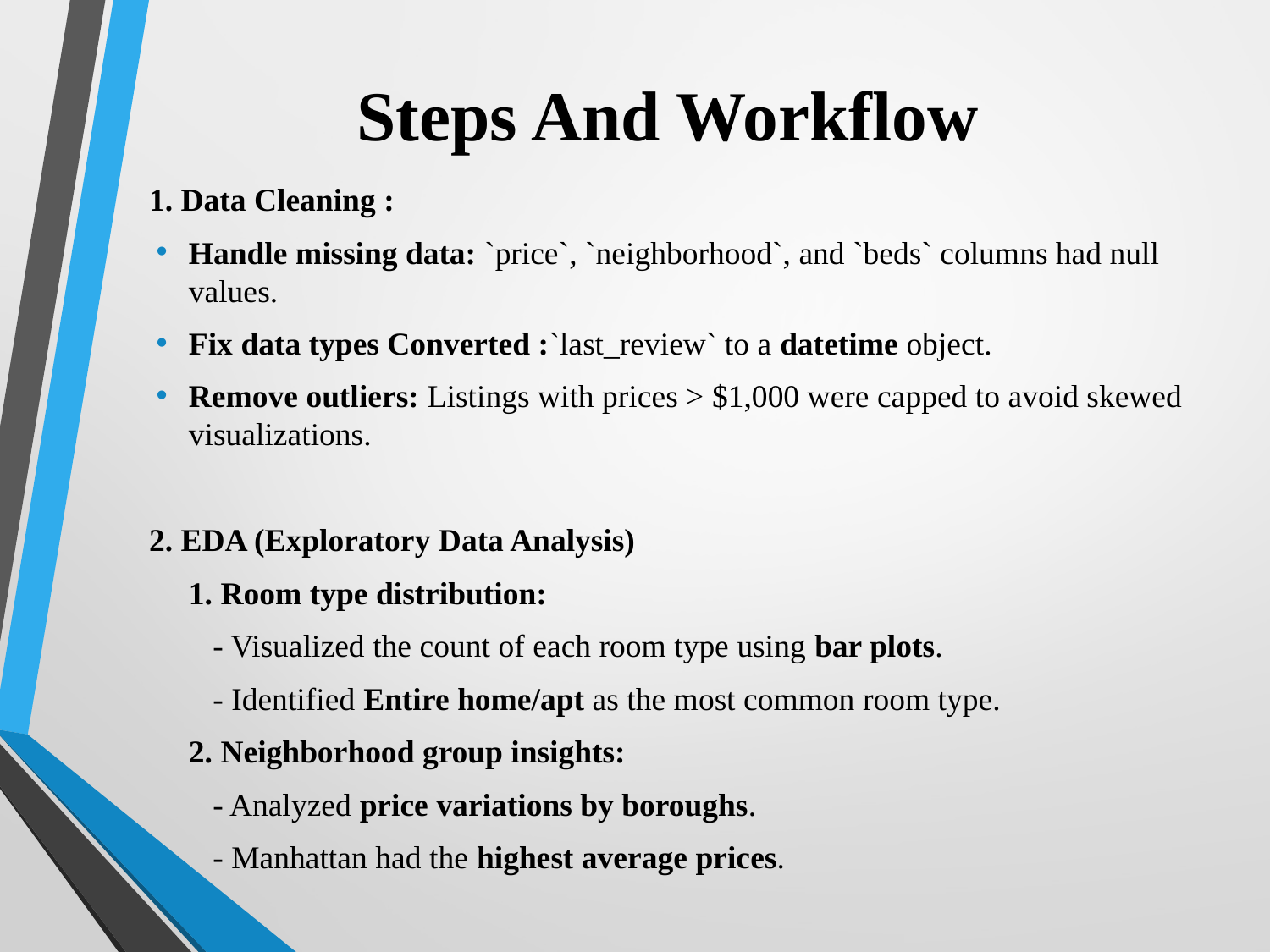

# Steps And Workflow
1. Data Cleaning :
Handle missing data: `price`, `neighborhood`, and `beds` columns had null values.
Fix data types Converted :`last_review` to a datetime object.
Remove outliers: Listings with prices > $1,000 were capped to avoid skewed visualizations.

2. EDA (Exploratory Data Analysis)
1. Room type distribution:
   - Visualized the count of each room type using bar plots.
   - Identified Entire home/apt as the most common room type.
2. Neighborhood group insights:
   - Analyzed price variations by boroughs.
   - Manhattan had the highest average prices.